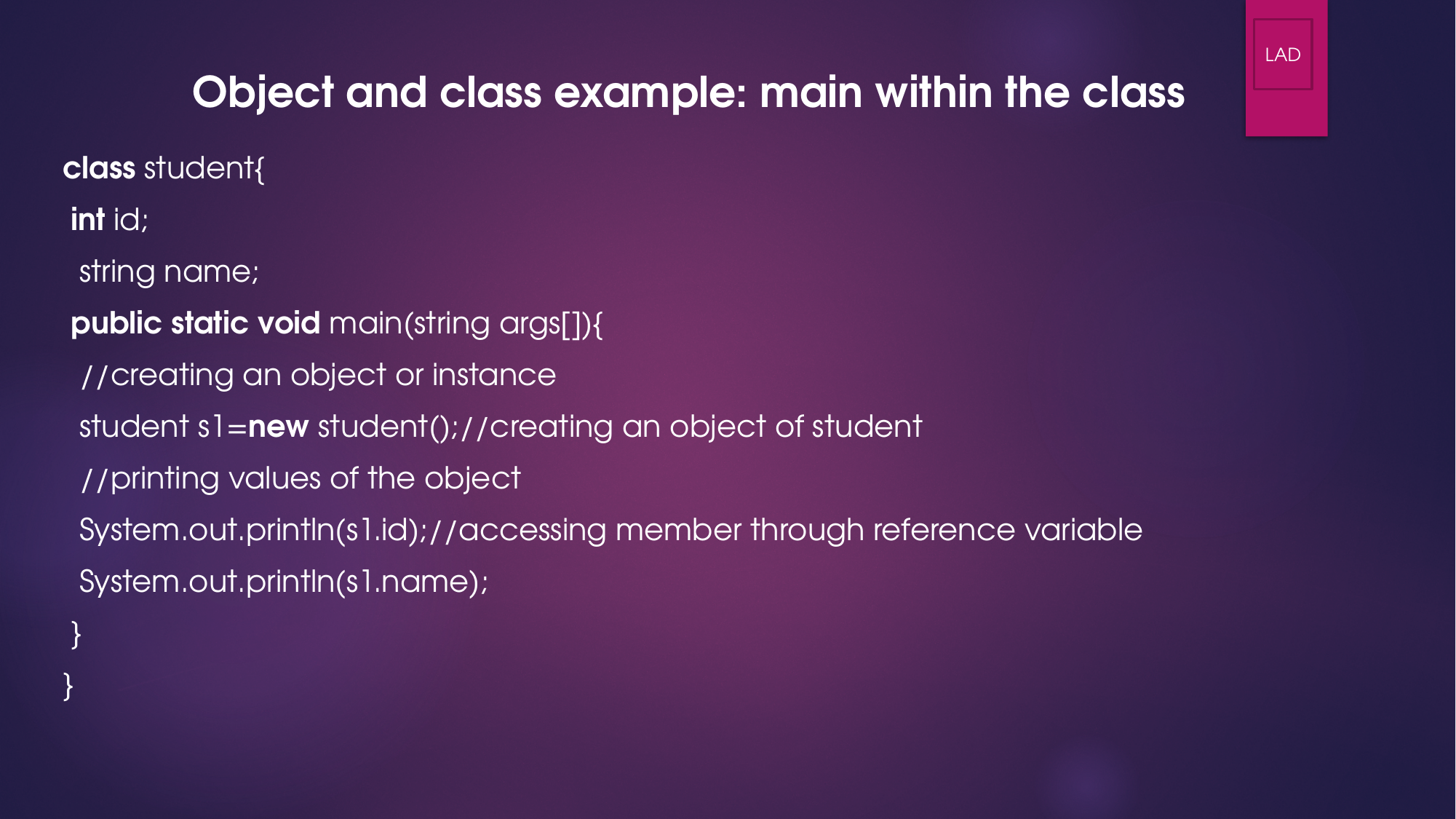

# Object and class example: main within the class
LAD
class student{
 int id;
  string name;
 public static void main(string args[]){
  //creating an object or instance
  student s1=new student();//creating an object of student
  //printing values of the object
  System.out.println(s1.id);//accessing member through reference variable
  System.out.println(s1.name);
 }
}